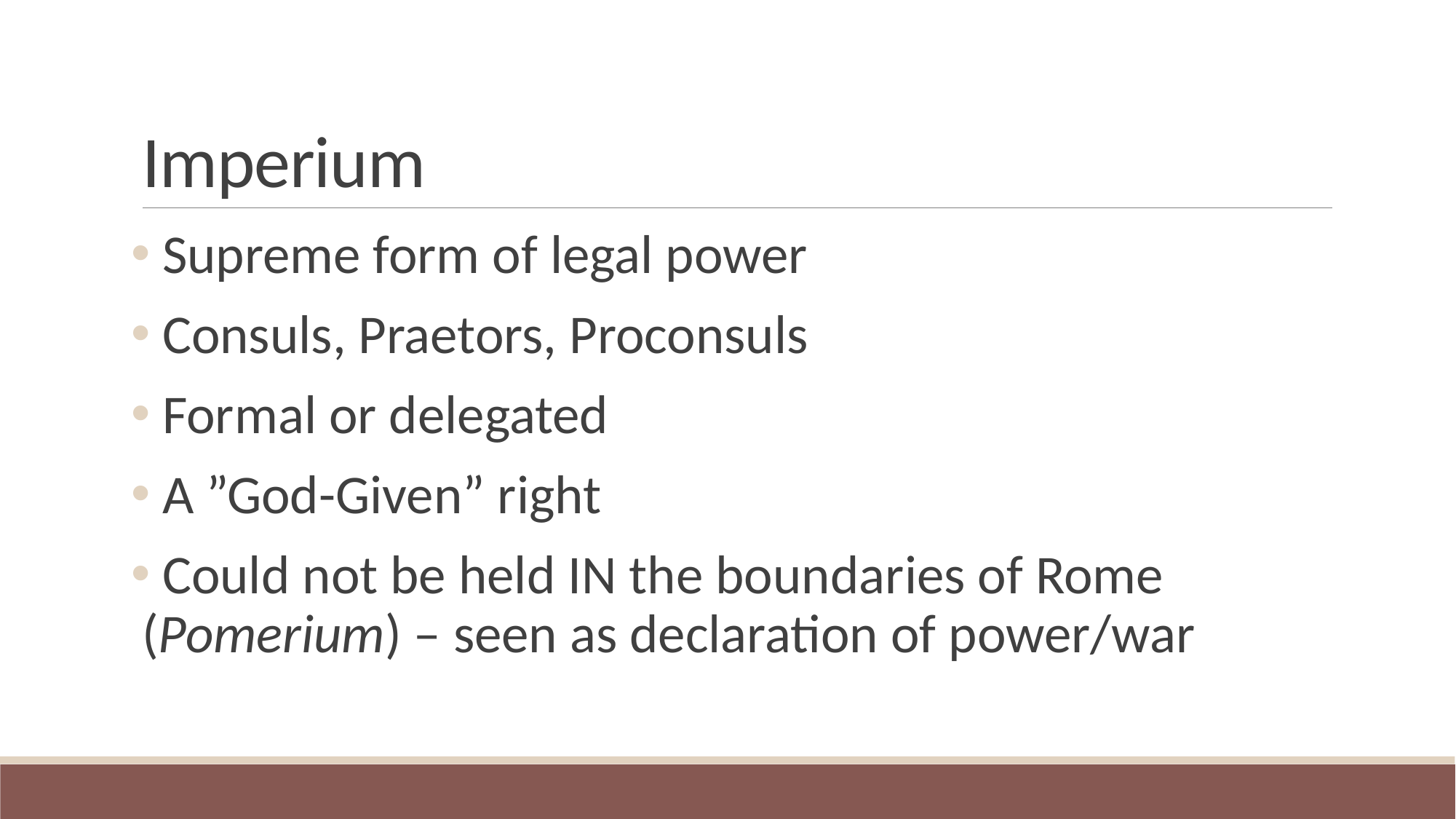

# Imperium
 Supreme form of legal power
 Consuls, Praetors, Proconsuls
 Formal or delegated
 A ”God-Given” right
 Could not be held IN the boundaries of Rome (Pomerium) – seen as declaration of power/war